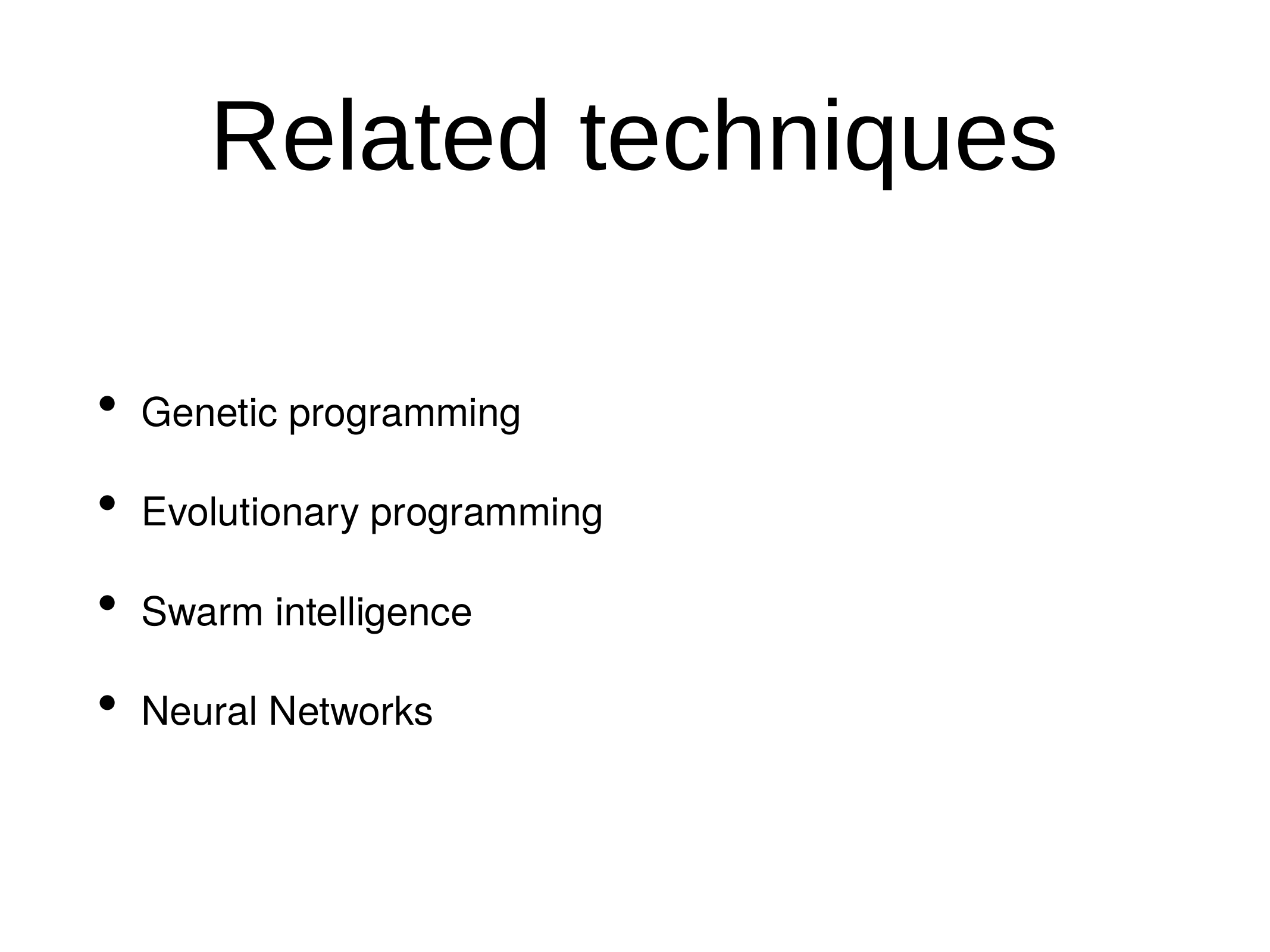

# Related techniques
Genetic programming
Evolutionary programming
Swarm intelligence
Neural Networks